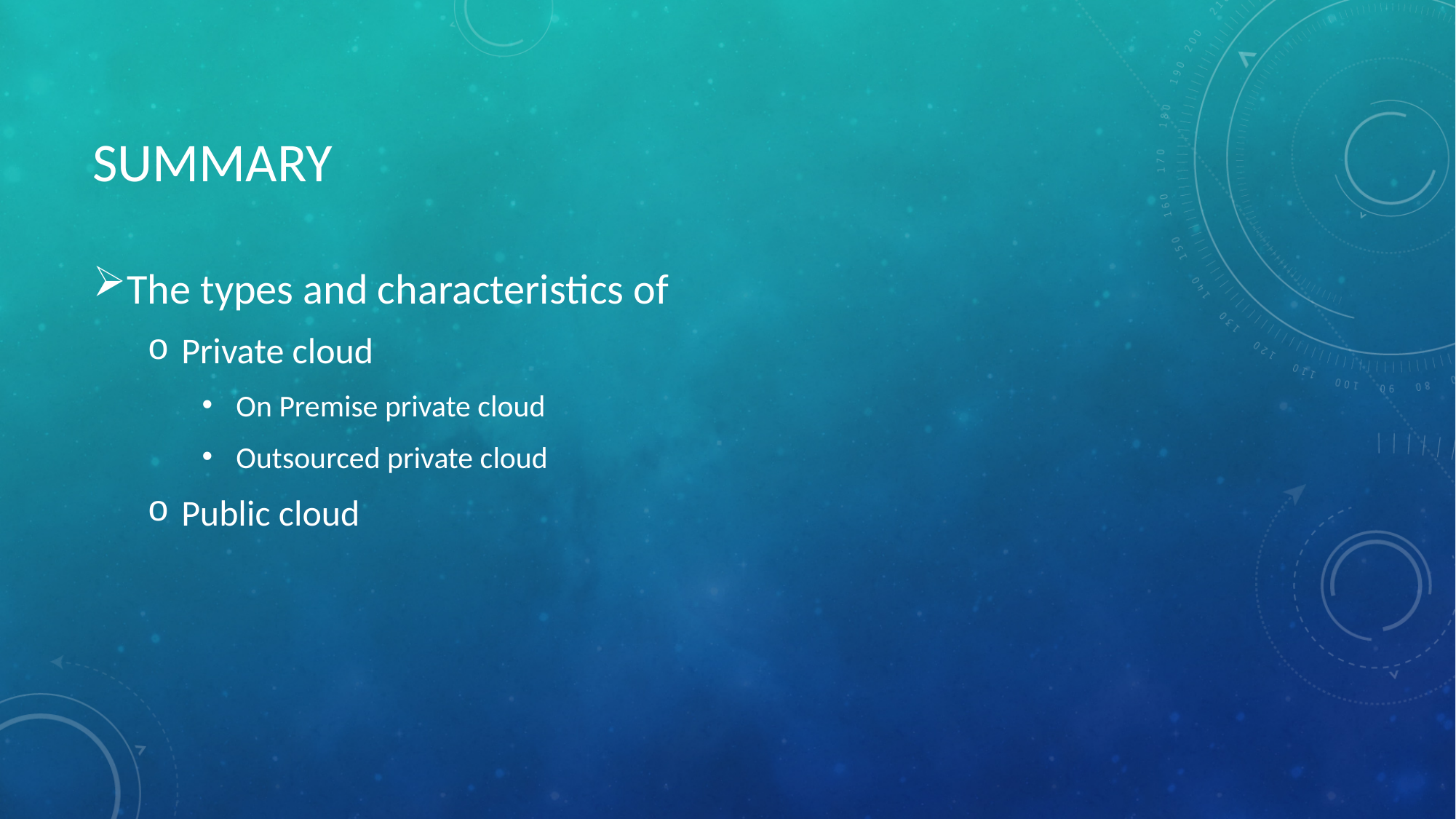

# Summary
The types and characteristics of
Private cloud
On Premise private cloud
Outsourced private cloud
Public cloud